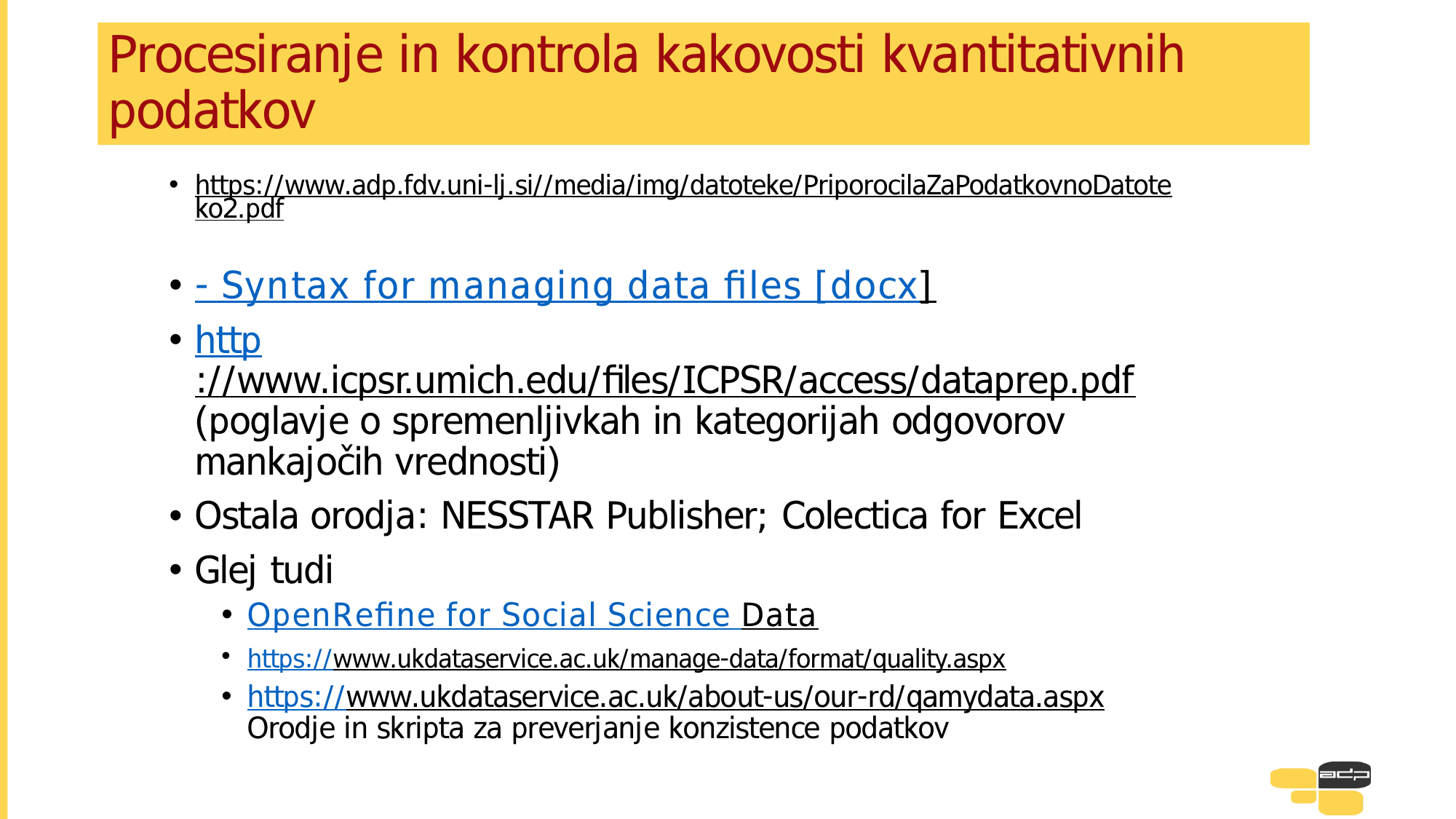

# Procesiranje in kontrola kakovosti kvantitativnih podatkov
https://www.adp.fdv.uni-lj.si//media/img/datoteke/PriporocilaZaPodatkovnoDatoteko2.pdf​
- Syntax for managing data files [docx]
http://www.icpsr.umich.edu/files/ICPSR/access/dataprep.pdf (poglavje o spremenljivkah in kategorijah odgovorov mankajočih vrednosti)
Ostala orodja: NESSTAR Publisher; Colectica for Excel
Glej tudi
OpenRefine for Social Science Data
https://www.ukdataservice.ac.uk/manage-data/format/quality.aspx
https://www.ukdataservice.ac.uk/about-us/our-rd/qamydata.aspx Orodje in skripta za preverjanje konzistence podatkov